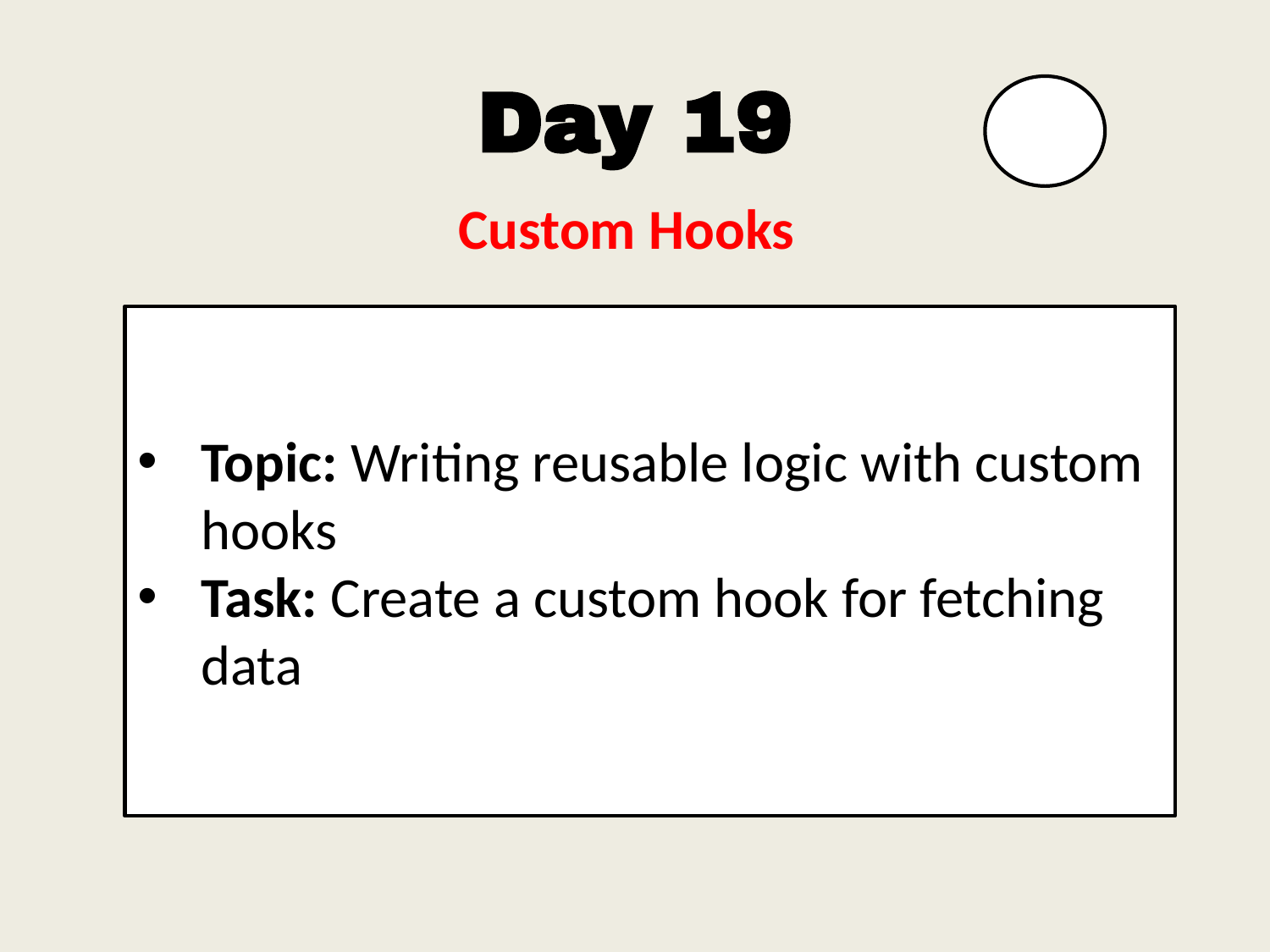

# Day 19

Custom Hooks
Topic: Writing reusable logic with custom hooks
Task: Create a custom hook for fetching data